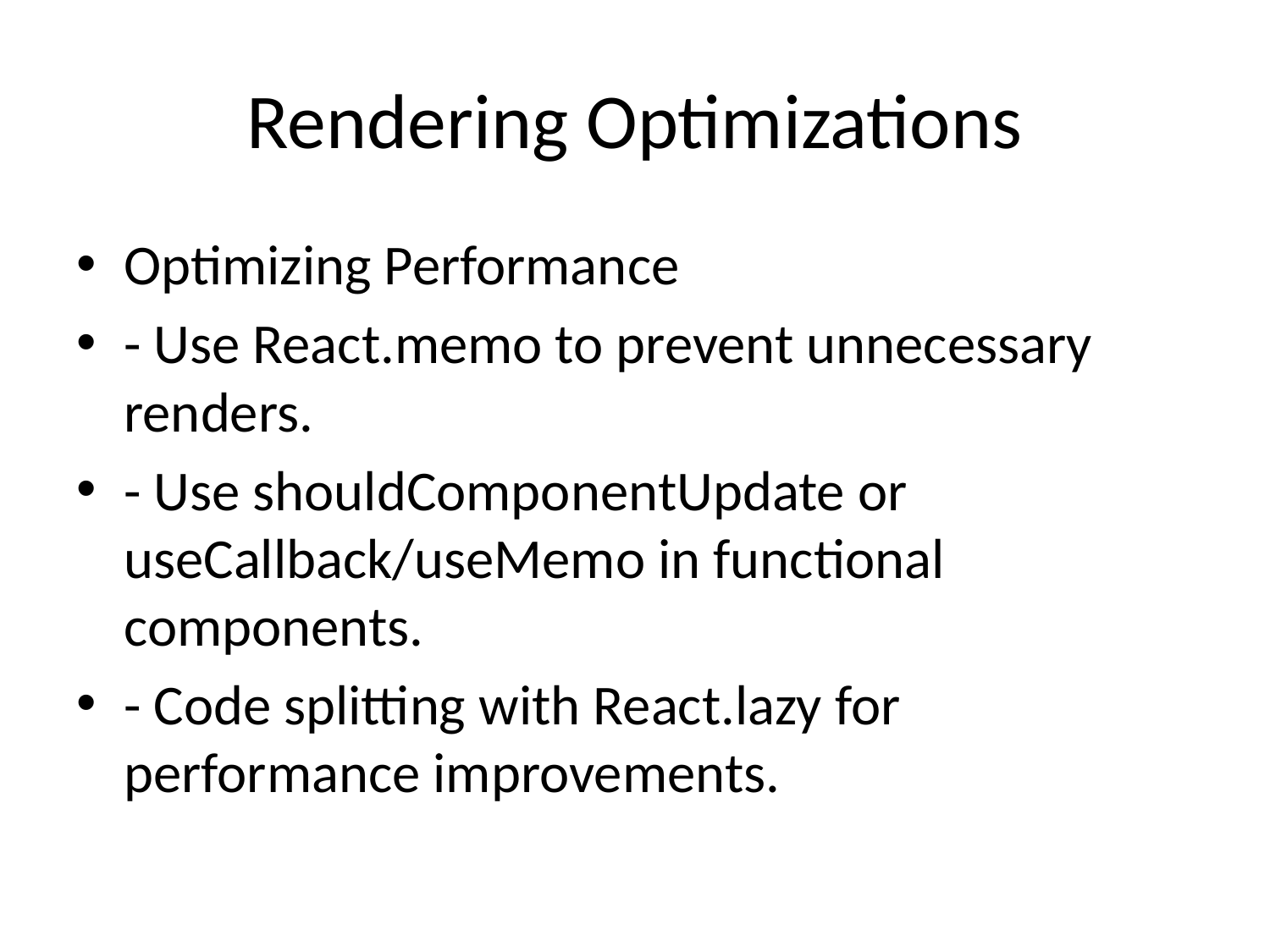

# Rendering Optimizations
Optimizing Performance
- Use React.memo to prevent unnecessary renders.
- Use shouldComponentUpdate or useCallback/useMemo in functional components.
- Code splitting with React.lazy for performance improvements.